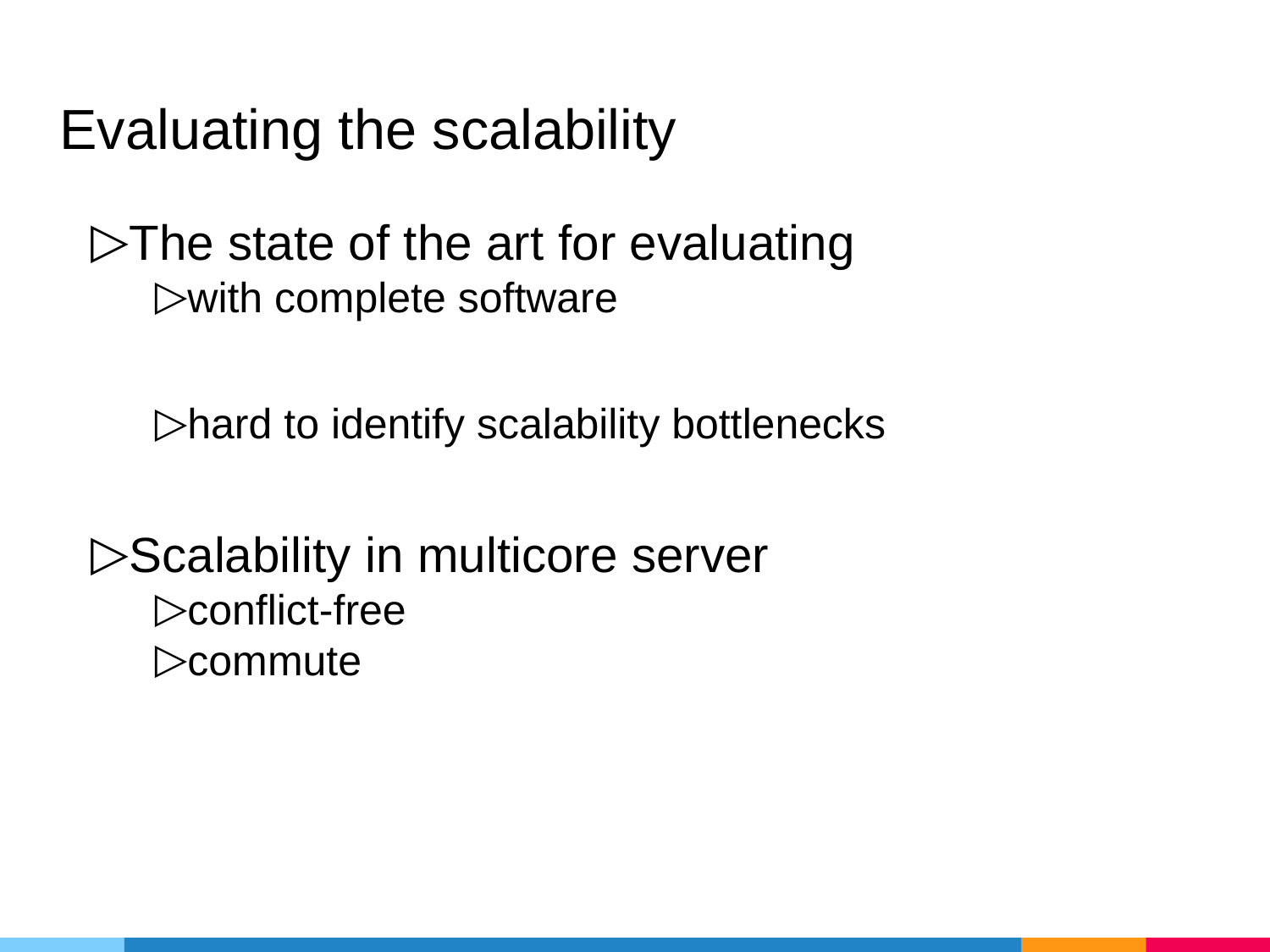

# Evaluating the scalability
The state of the art for evaluating
with complete software

hard to identify scalability bottlenecks

Scalability in multicore server
conflict-free
commute